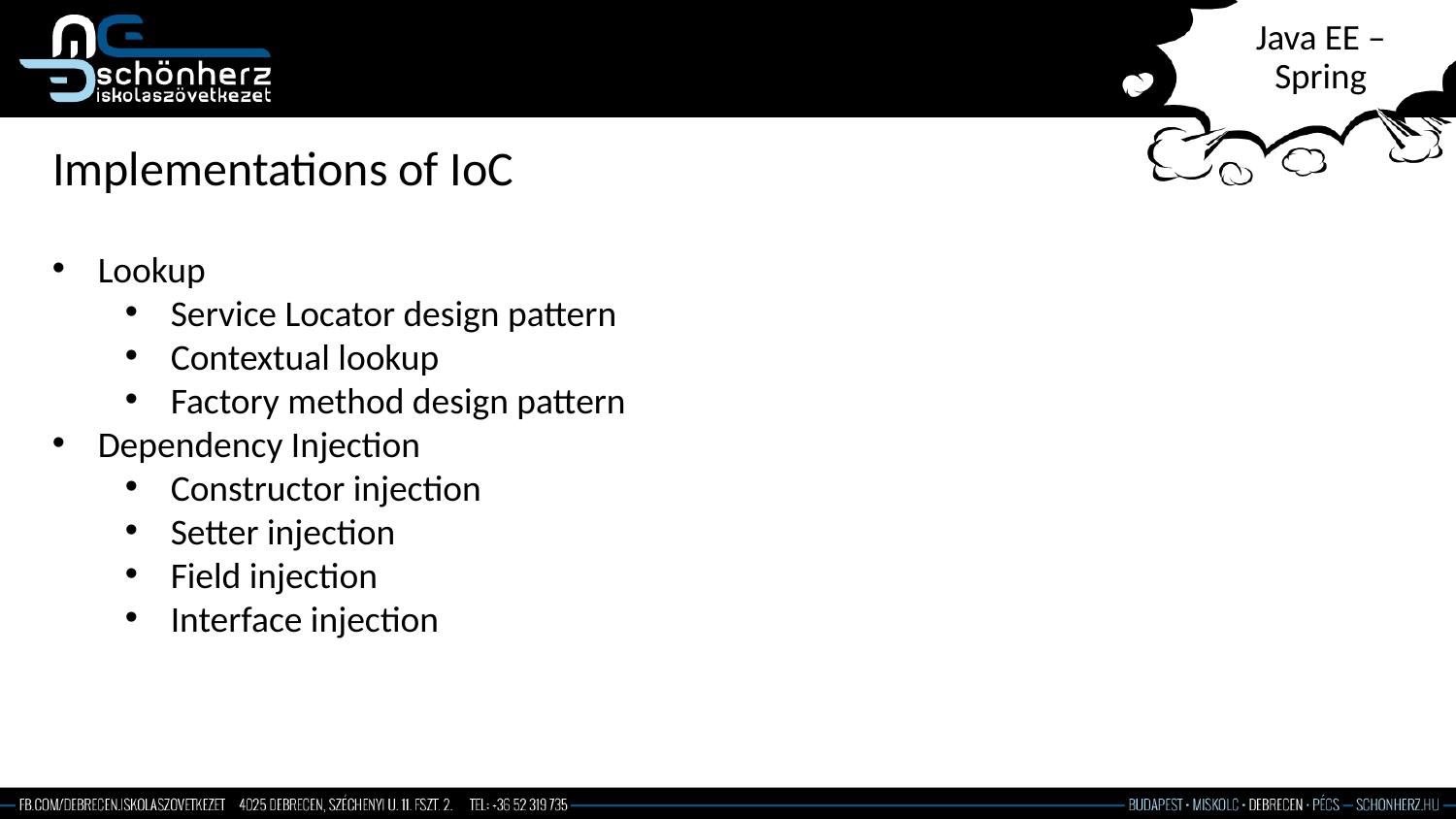

# Java EE – Spring
Implementations of IoC
Lookup
Service Locator design pattern
Contextual lookup
Factory method design pattern
Dependency Injection
Constructor injection
Setter injection
Field injection
Interface injection